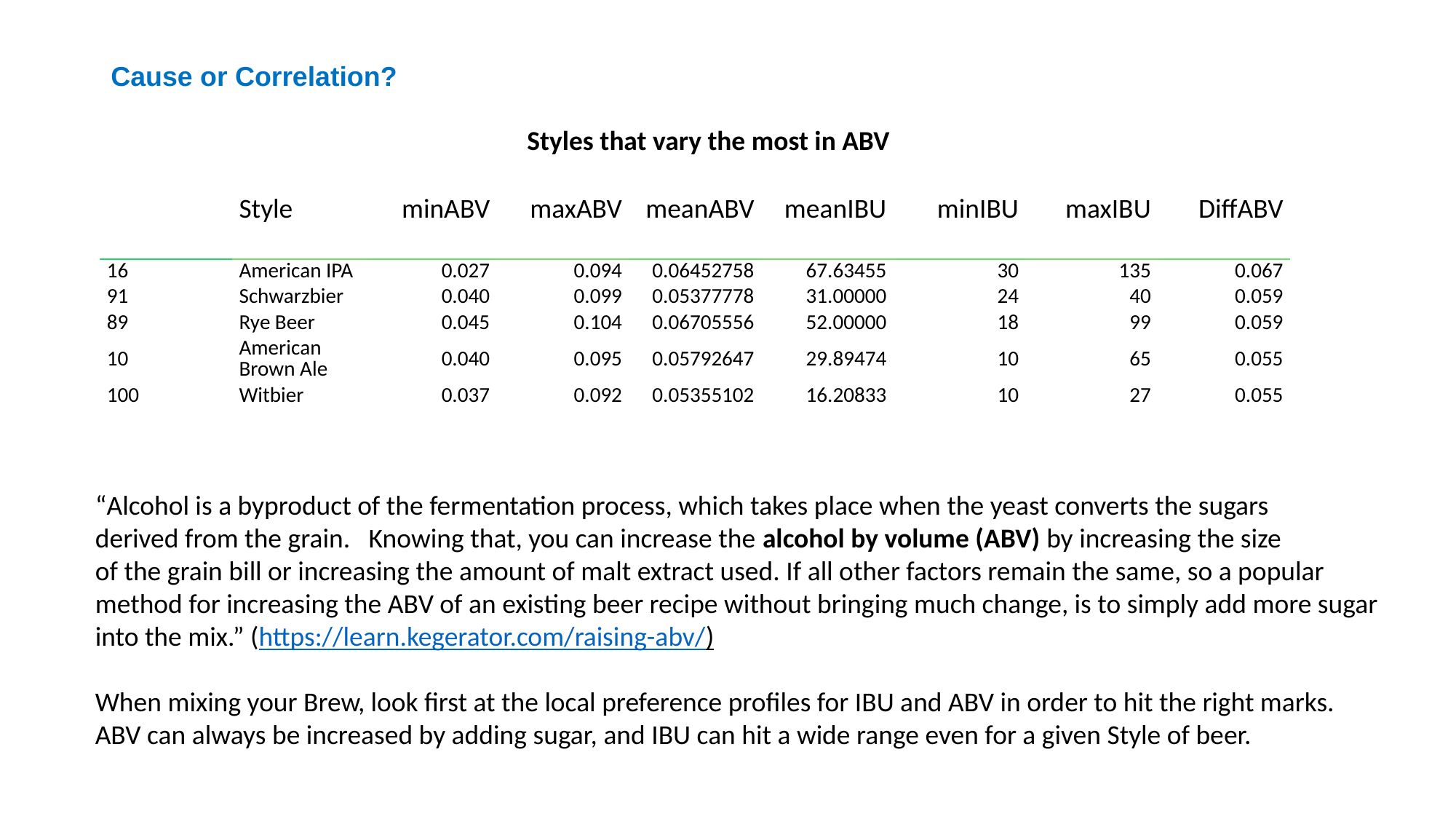

# Cause or Correlation?
Styles that vary the most in ABV
|  | Style | minABV | maxABV | meanABV | meanIBU | minIBU | maxIBU | DiffABV |
| --- | --- | --- | --- | --- | --- | --- | --- | --- |
| 16 | American IPA | 0.027 | 0.094 | 0.06452758 | 67.63455 | 30 | 135 | 0.067 |
| 91 | Schwarzbier | 0.040 | 0.099 | 0.05377778 | 31.00000 | 24 | 40 | 0.059 |
| 89 | Rye Beer | 0.045 | 0.104 | 0.06705556 | 52.00000 | 18 | 99 | 0.059 |
| 10 | American Brown Ale | 0.040 | 0.095 | 0.05792647 | 29.89474 | 10 | 65 | 0.055 |
| 100 | Witbier | 0.037 | 0.092 | 0.05355102 | 16.20833 | 10 | 27 | 0.055 |
“Alcohol is a byproduct of the fermentation process, which takes place when the yeast converts the sugars
derived from the grain.   Knowing that, you can increase the alcohol by volume (ABV) by increasing the size
of the grain bill or increasing the amount of malt extract used. If all other factors remain the same, so a popular method for increasing the ABV of an existing beer recipe without bringing much change, is to simply add more sugar into the mix.” (https://learn.kegerator.com/raising-abv/)

When mixing your Brew, look first at the local preference profiles for IBU and ABV in order to hit the right marks.
ABV can always be increased by adding sugar, and IBU can hit a wide range even for a given Style of beer.